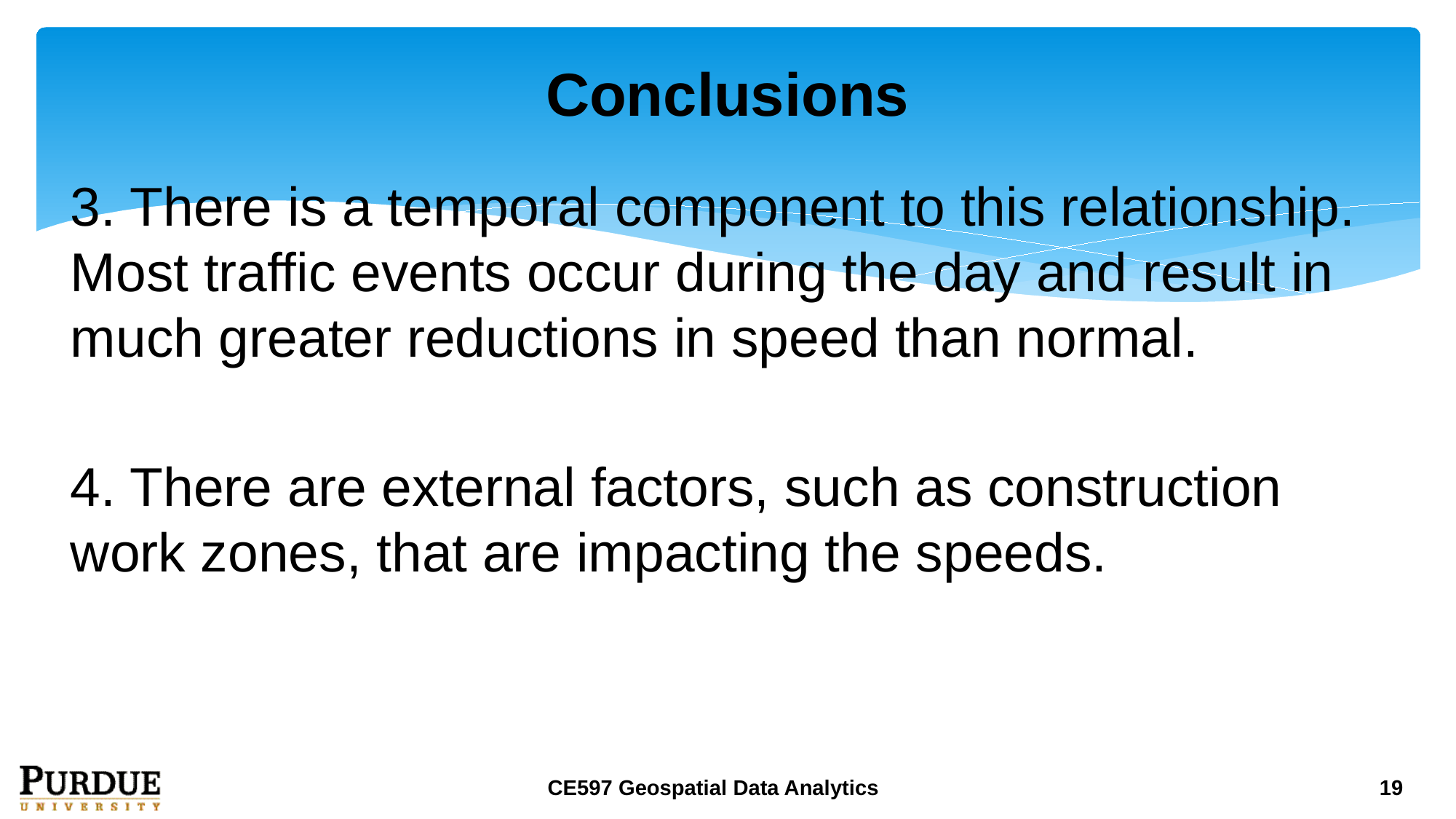

# Conclusions
3. There is a temporal component to this relationship. Most traffic events occur during the day and result in much greater reductions in speed than normal.

4. There are external factors, such as construction work zones, that are impacting the speeds.